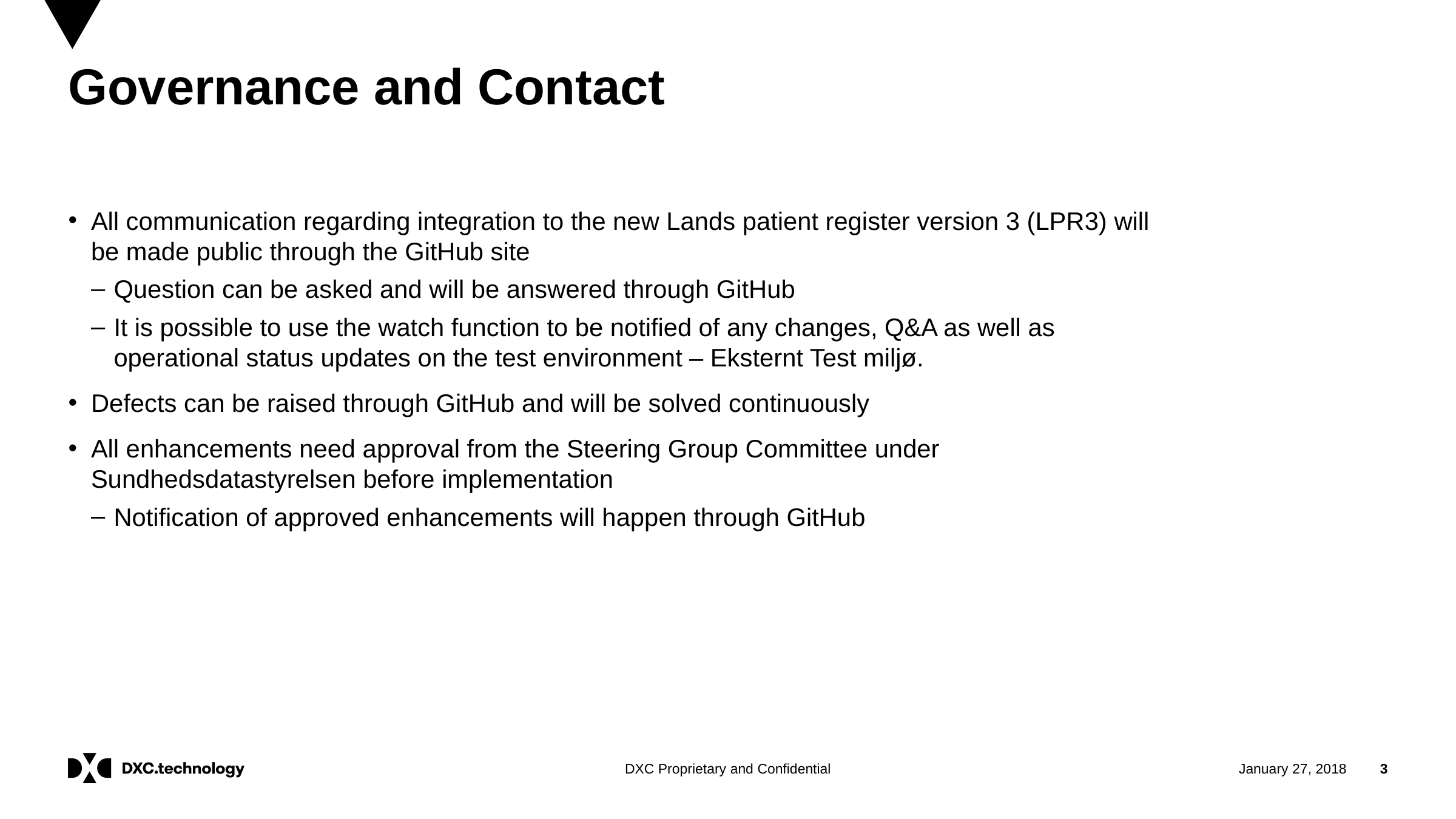

# Governance and Contact
All communication regarding integration to the new Lands patient register version 3 (LPR3) will be made public through the GitHub site
Question can be asked and will be answered through GitHub
It is possible to use the watch function to be notified of any changes, Q&A as well as operational status updates on the test environment – Eksternt Test miljø.
Defects can be raised through GitHub and will be solved continuously
All enhancements need approval from the Steering Group Committee under Sundhedsdatastyrelsen before implementation
Notification of approved enhancements will happen through GitHub